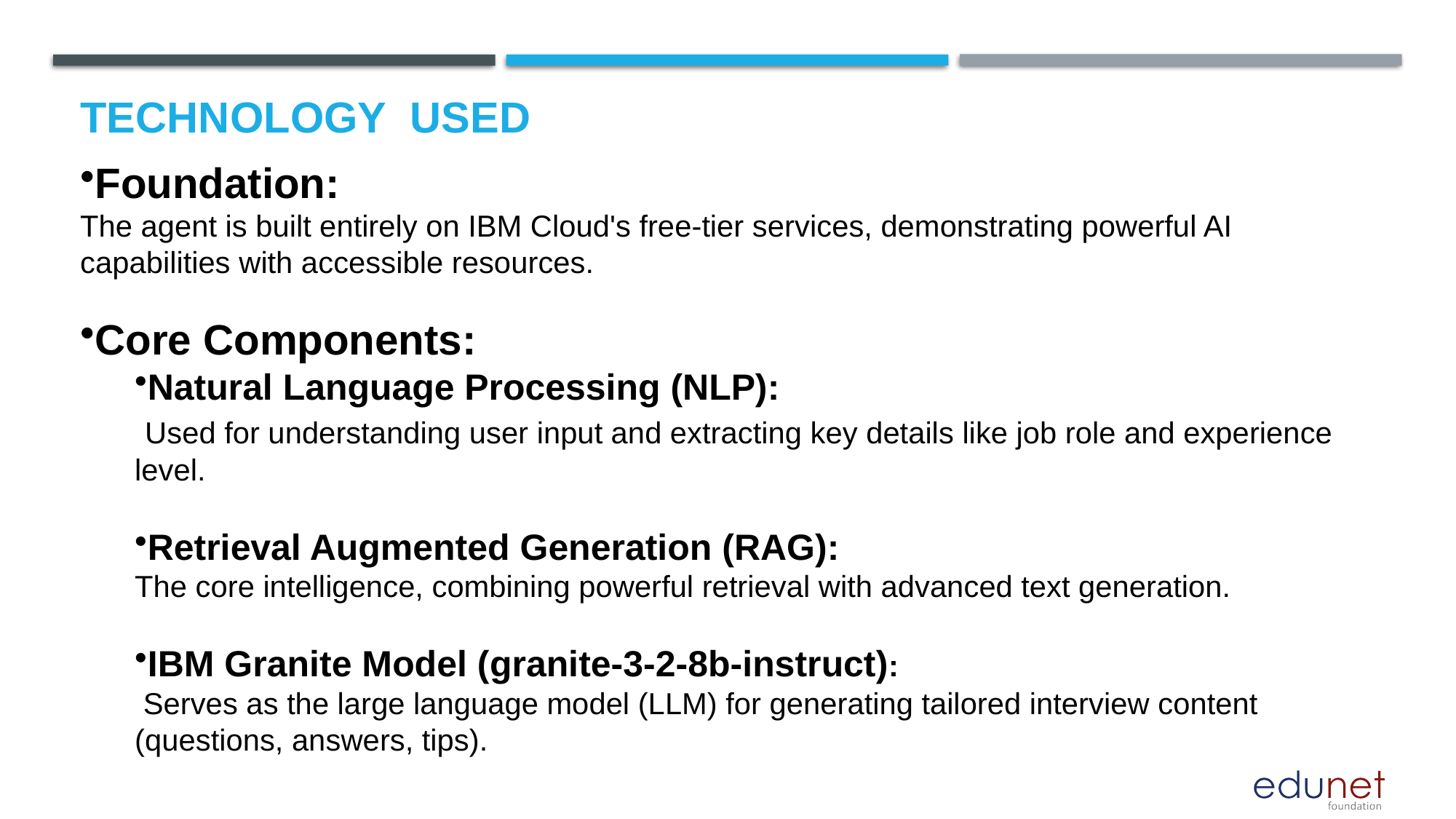

# Technology  used
Foundation:
The agent is built entirely on IBM Cloud's free-tier services, demonstrating powerful AI capabilities with accessible resources.

Core Components:
Natural Language Processing (NLP):
 Used for understanding user input and extracting key details like job role and experience level.

Retrieval Augmented Generation (RAG):
The core intelligence, combining powerful retrieval with advanced text generation.

IBM Granite Model (granite-3-2-8b-instruct):
 Serves as the large language model (LLM) for generating tailored interview content (questions, answers, tips).